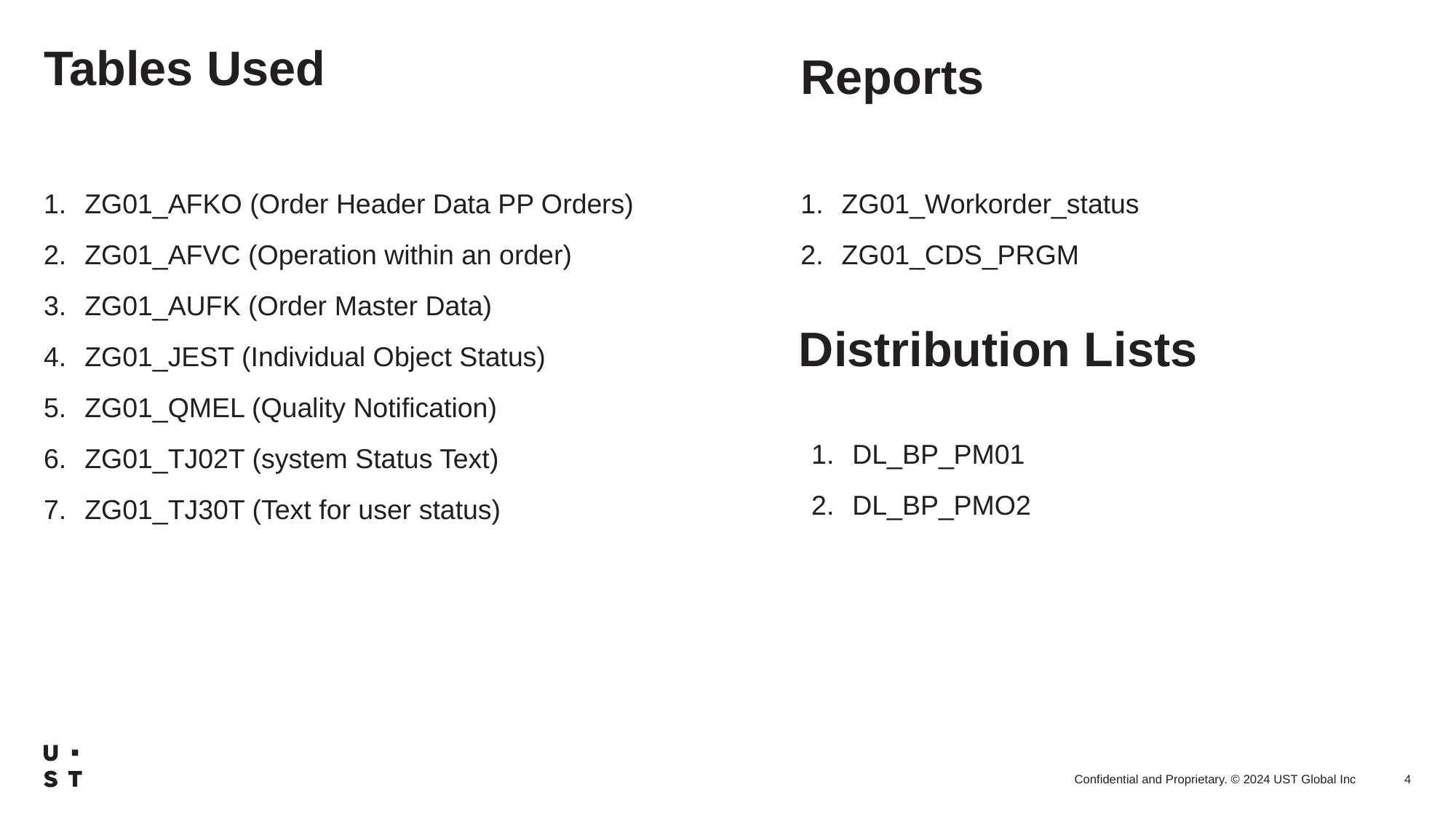

# Tables Used
Reports
ZG01_AFKO (Order Header Data PP Orders)
ZG01_AFVC (Operation within an order)
ZG01_AUFK (Order Master Data)
ZG01_JEST (Individual Object Status)
ZG01_QMEL (Quality Notification)
ZG01_TJ02T (system Status Text)
ZG01_TJ30T (Text for user status)

ZG01_Workorder_status
ZG01_CDS_PRGM

Distribution Lists
DL_BP_PM01
DL_BP_PMO2
4